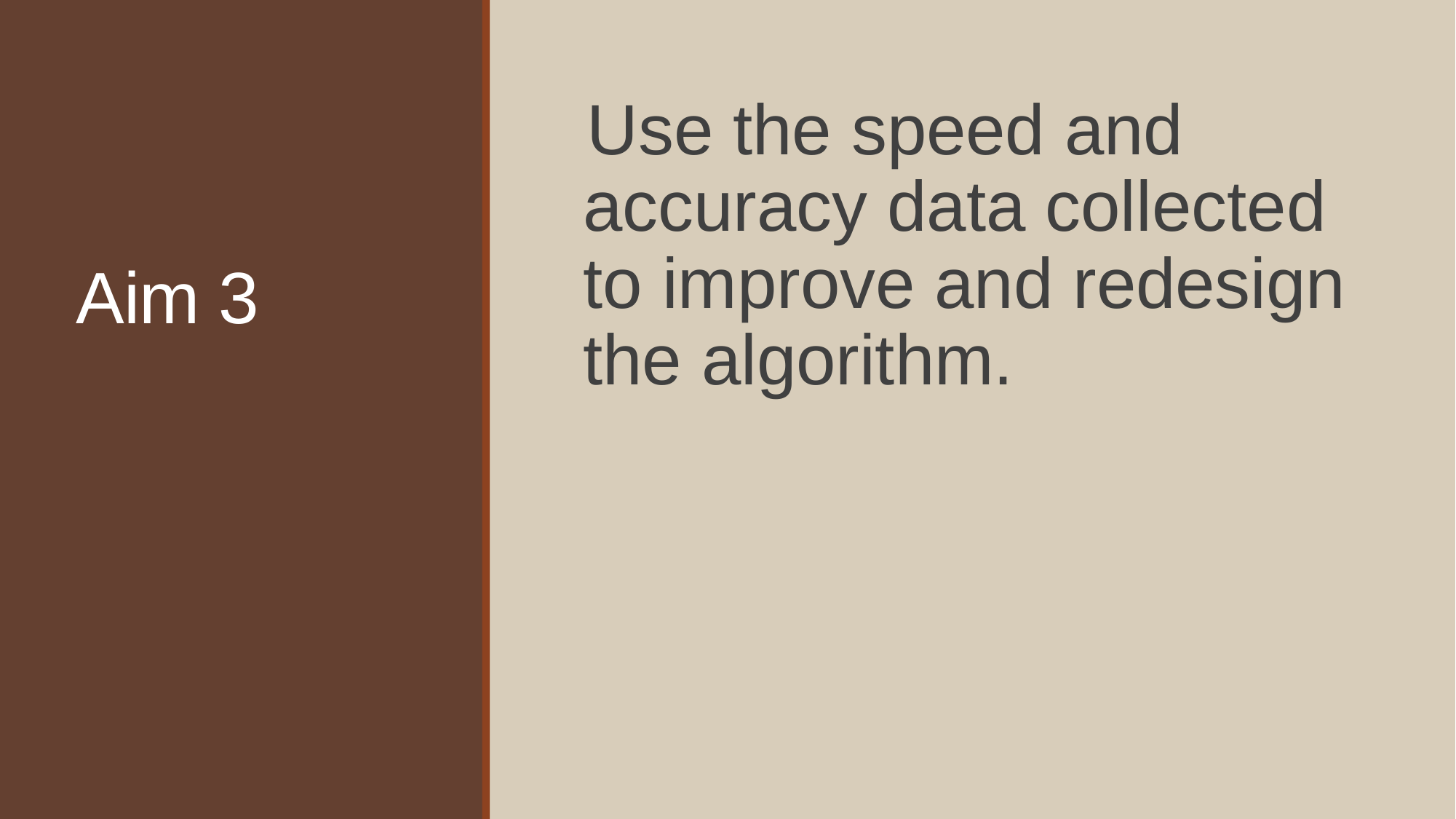

# Aim 3
Use the speed and accuracy data collected to improve and redesign
the algorithm.